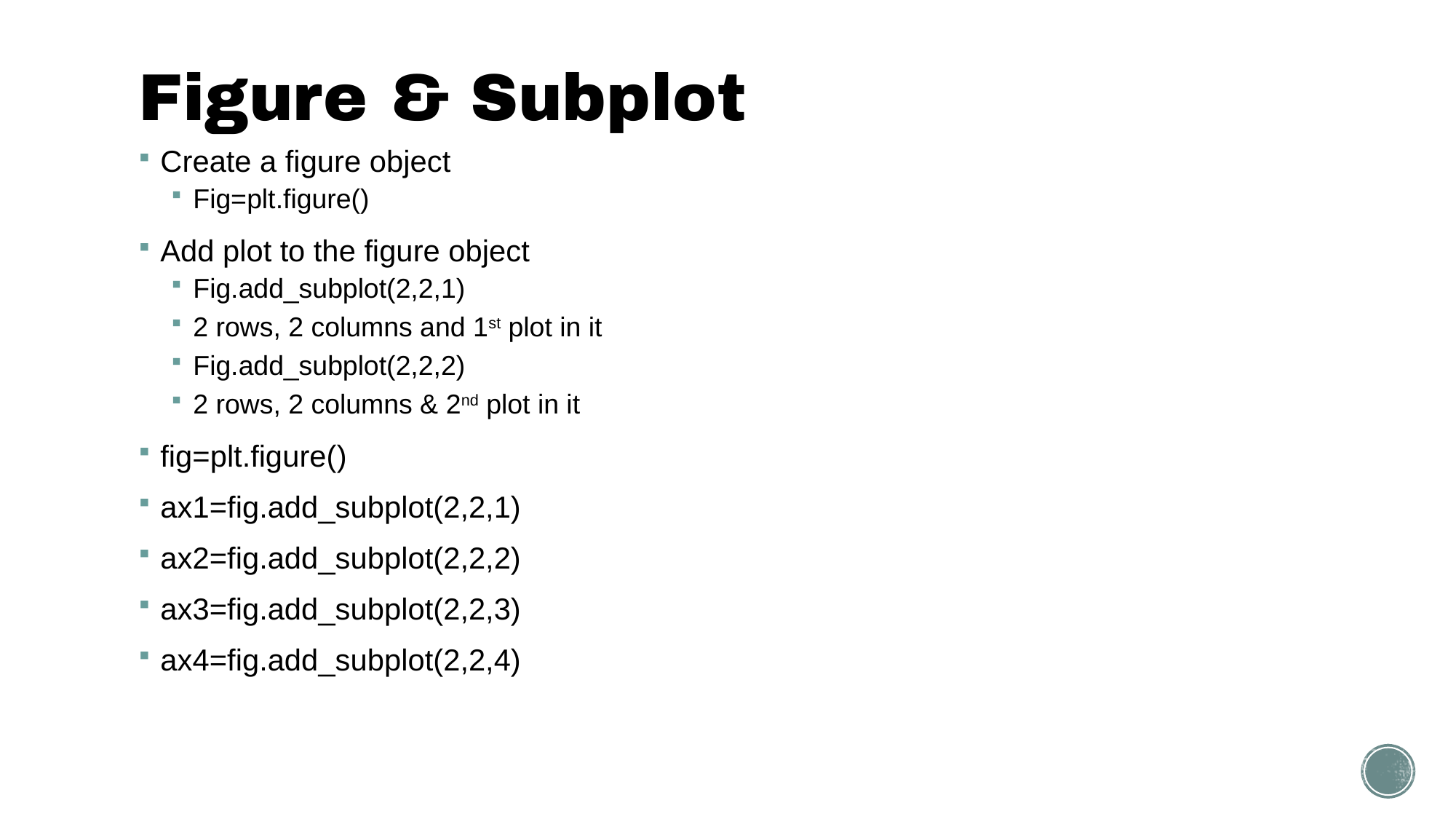

# Figure & Subplot
Create a figure object
Fig=plt.figure()
Add plot to the figure object
Fig.add_subplot(2,2,1)
2 rows, 2 columns and 1st plot in it
Fig.add_subplot(2,2,2)
2 rows, 2 columns & 2nd plot in it
fig=plt.figure()
ax1=fig.add_subplot(2,2,1)
ax2=fig.add_subplot(2,2,2)
ax3=fig.add_subplot(2,2,3)
ax4=fig.add_subplot(2,2,4)